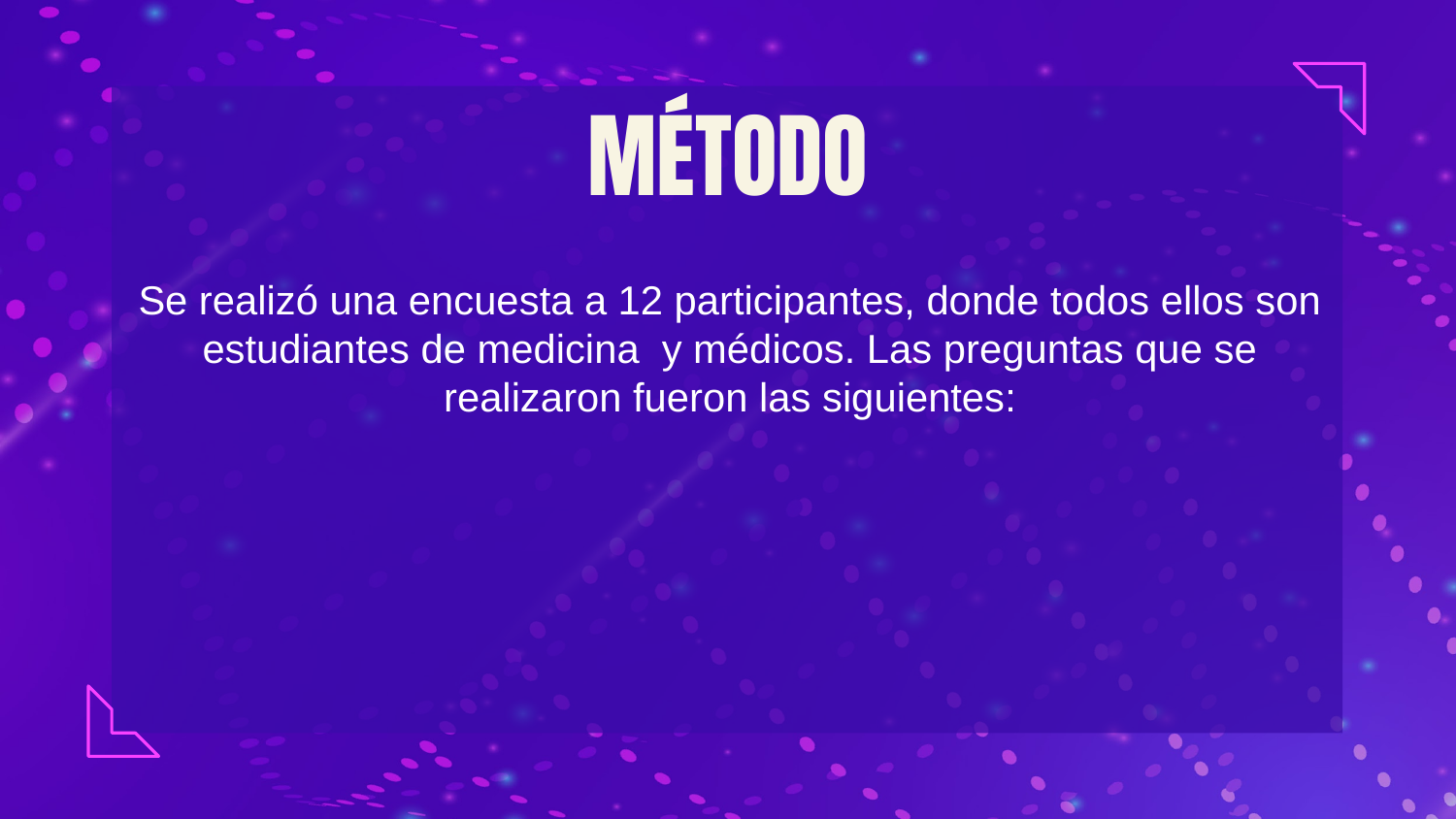

# MÉTODO
Se realizó una encuesta a 12 participantes, donde todos ellos son estudiantes de medicina  y médicos. Las preguntas que se realizaron fueron las siguientes: